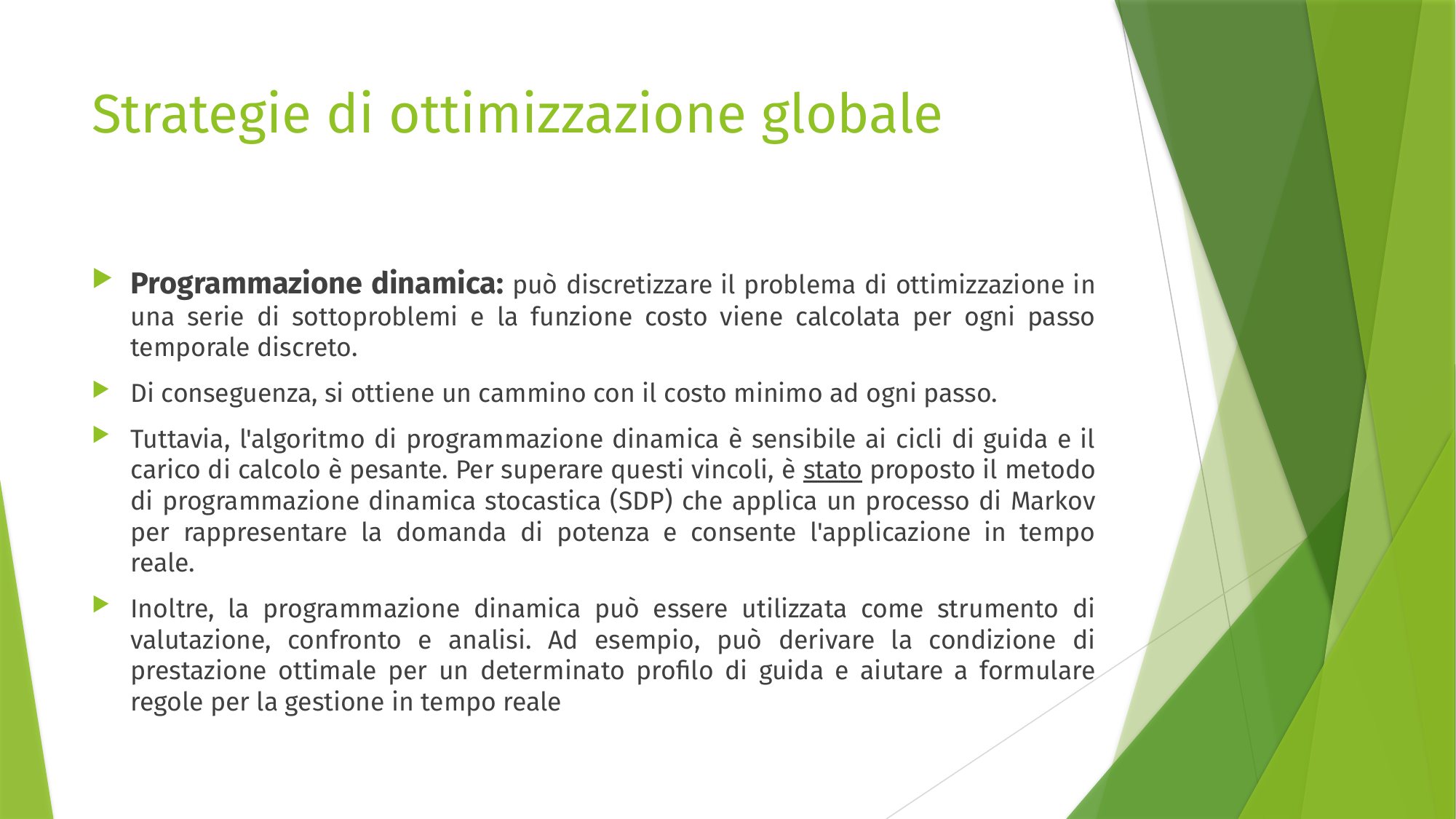

# Strategie di ottimizzazione globale
Programmazione dinamica: può discretizzare il problema di ottimizzazione in una serie di sottoproblemi e la funzione costo viene calcolata per ogni passo temporale discreto.
Di conseguenza, si ottiene un cammino con il costo minimo ad ogni passo.
Tuttavia, l'algoritmo di programmazione dinamica è sensibile ai cicli di guida e il carico di calcolo è pesante. Per superare questi vincoli, è stato proposto il metodo di programmazione dinamica stocastica (SDP) che applica un processo di Markov per rappresentare la domanda di potenza e consente l'applicazione in tempo reale.
Inoltre, la programmazione dinamica può essere utilizzata come strumento di valutazione, confronto e analisi. Ad esempio, può derivare la condizione di prestazione ottimale per un determinato profilo di guida e aiutare a formulare regole per la gestione in tempo reale